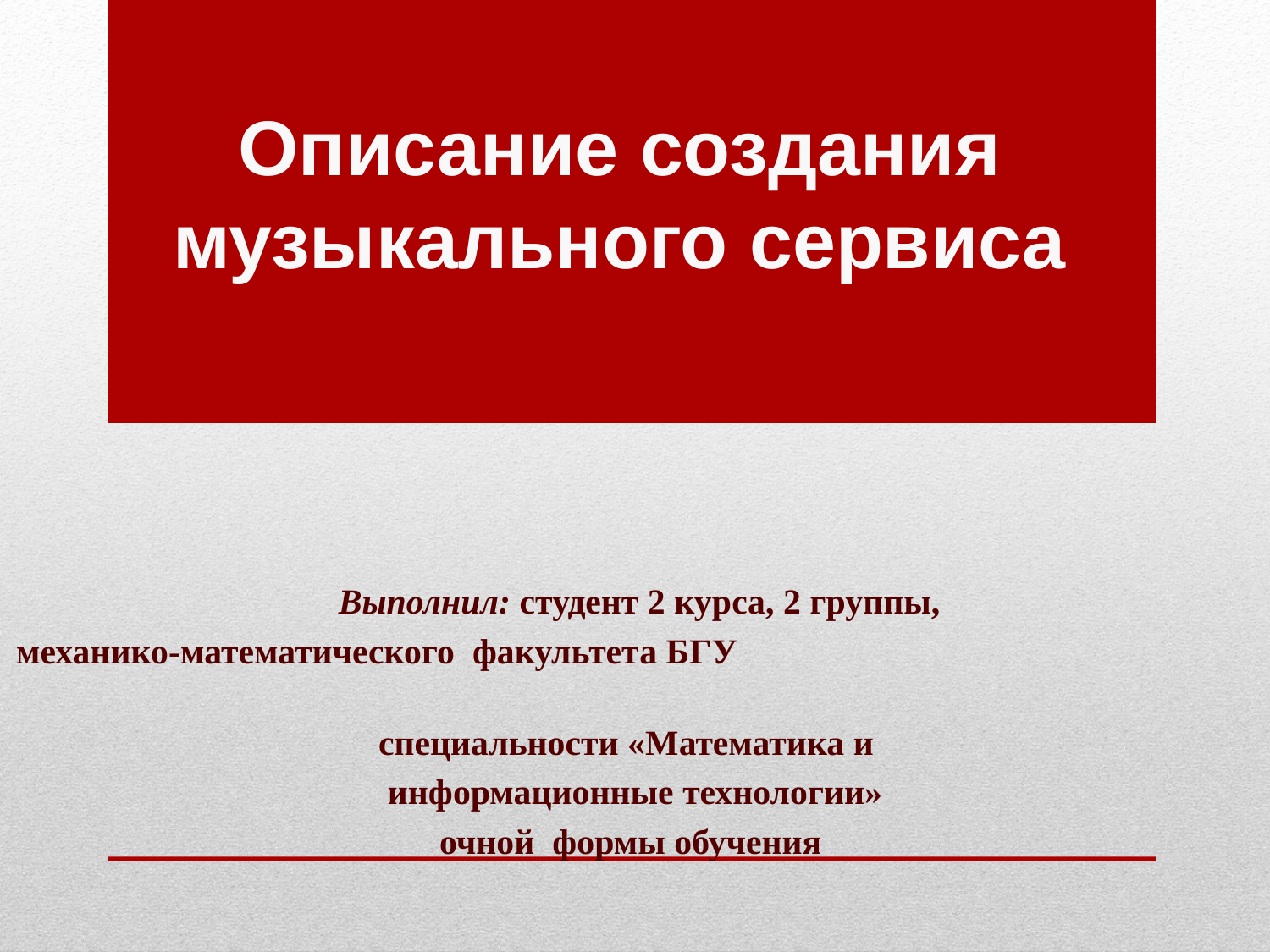

# Описание создания музыкального сервиса

 Выполнил: студент 2 курса, 2 группы,
механико-математического  факультета БГУ
специальности «Математика и
информационные технологии»
очной  формы обучения